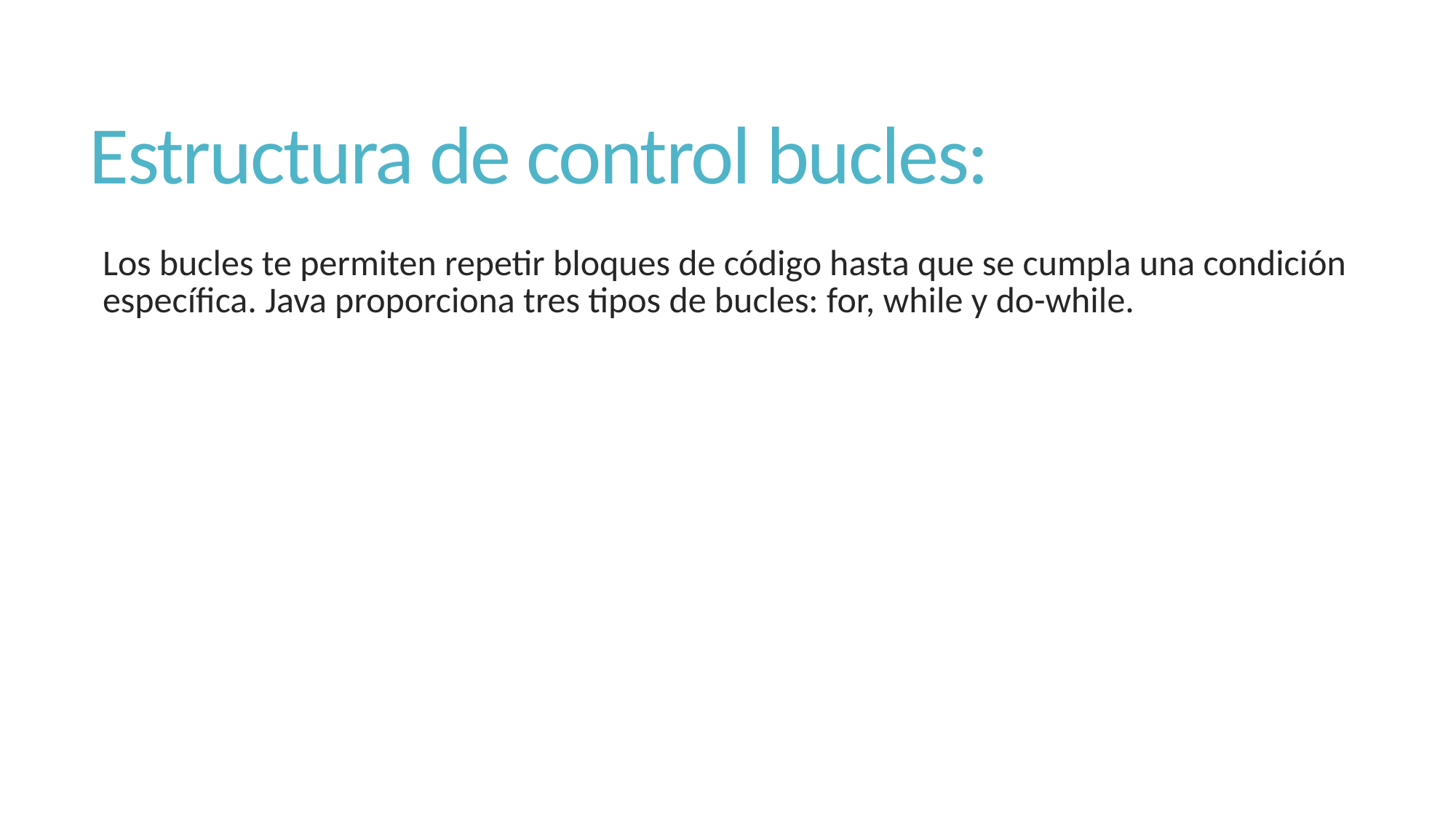

# Estructura de control bucles:
Los bucles te permiten repetir bloques de código hasta que se cumpla una condición específica. Java proporciona tres tipos de bucles: for, while y do-while.